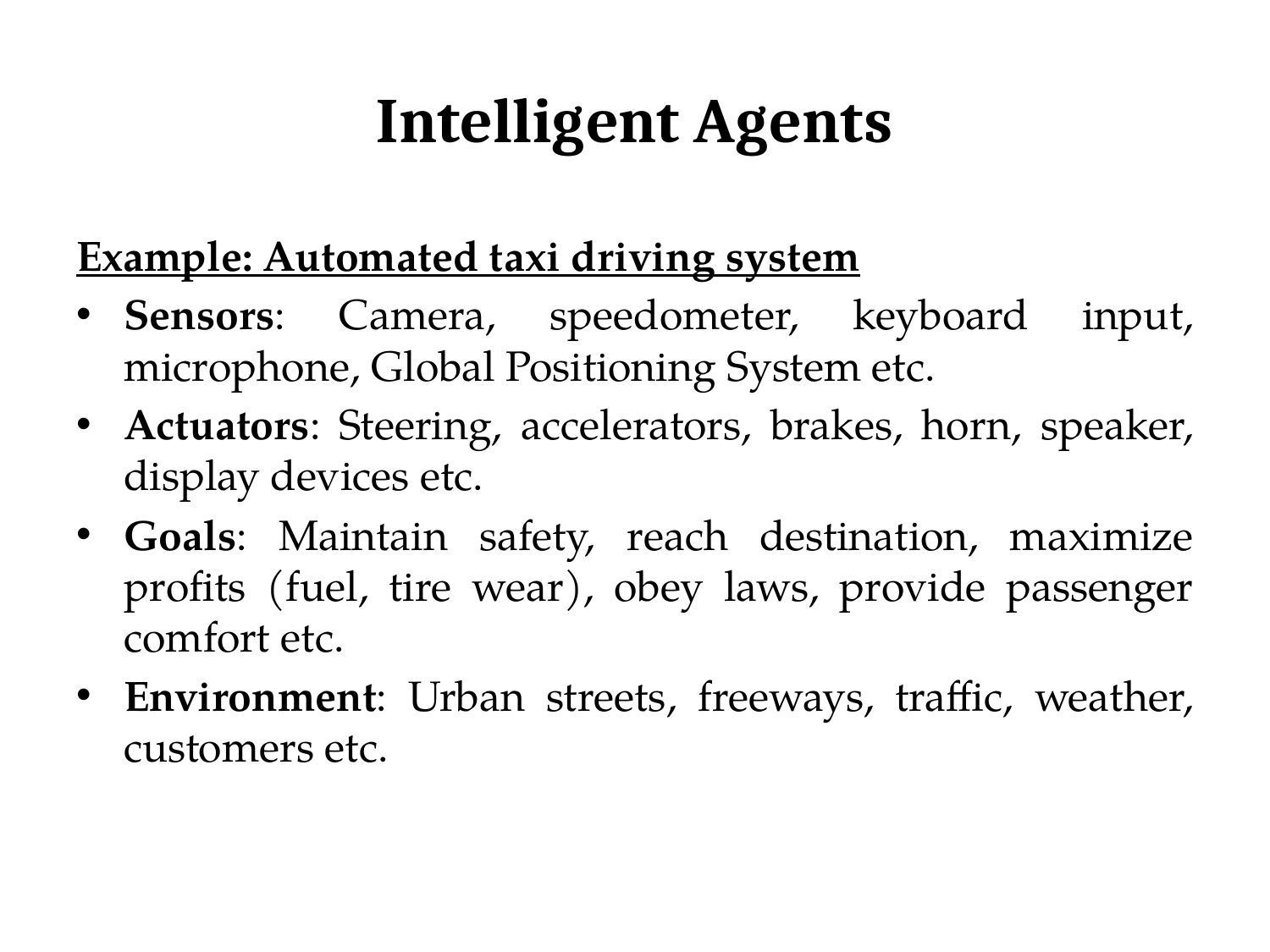

# Intelligent Agents
Example: Automated taxi driving system
Sensors: Camera, speedometer, keyboard input, microphone, Global Positioning System etc.
Actuators: Steering, accelerators, brakes, horn, speaker, display devices etc.
Goals: Maintain safety, reach destination, maximize profits (fuel, tire wear), obey laws, provide passenger comfort etc.
Environment: Urban streets, freeways, traffic, weather, customers etc.